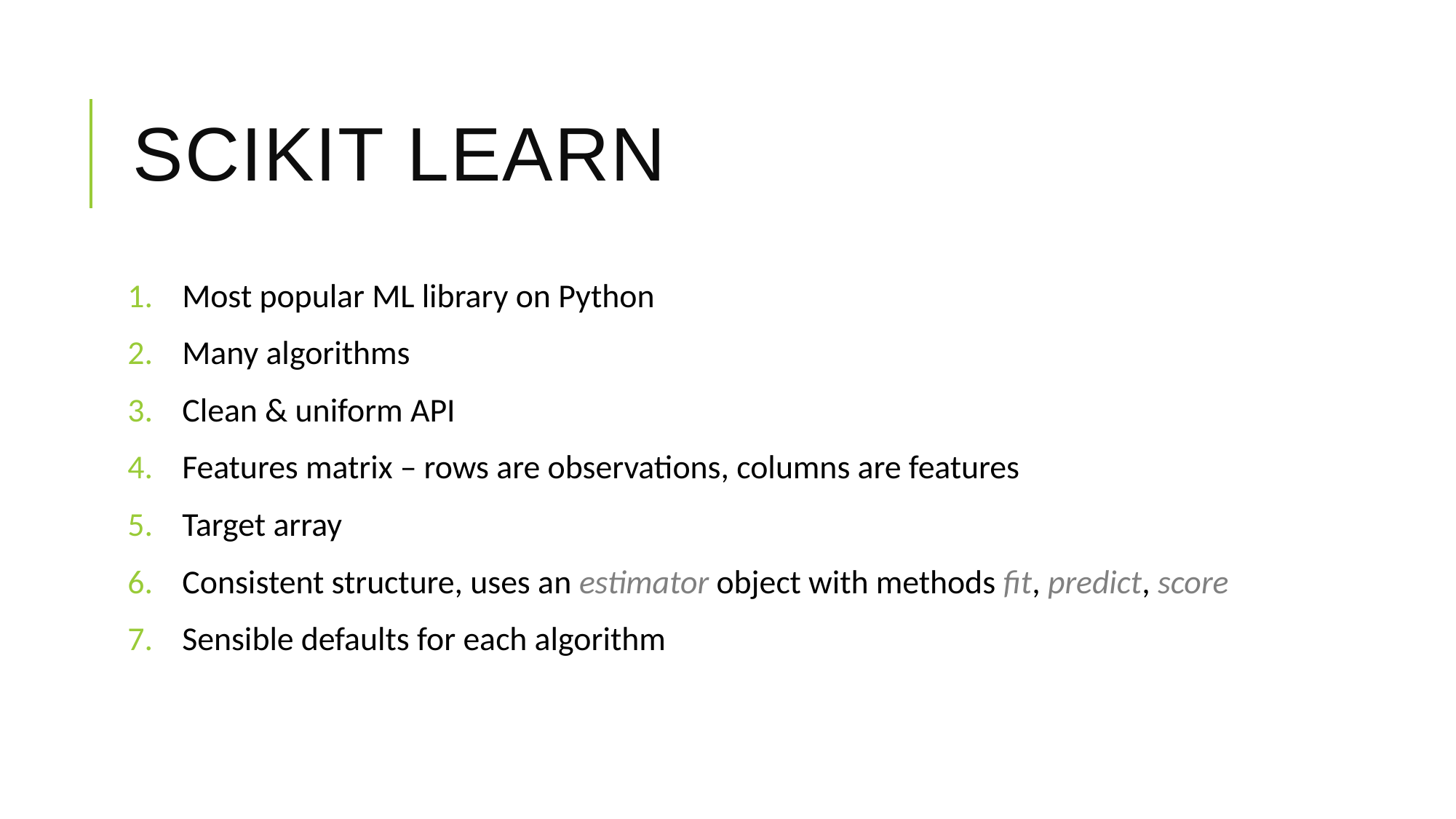

# SciKit Learn
Most popular ML library on Python
Many algorithms
Clean & uniform API
Features matrix – rows are observations, columns are features
Target array
Consistent structure, uses an estimator object with methods fit, predict, score
Sensible defaults for each algorithm